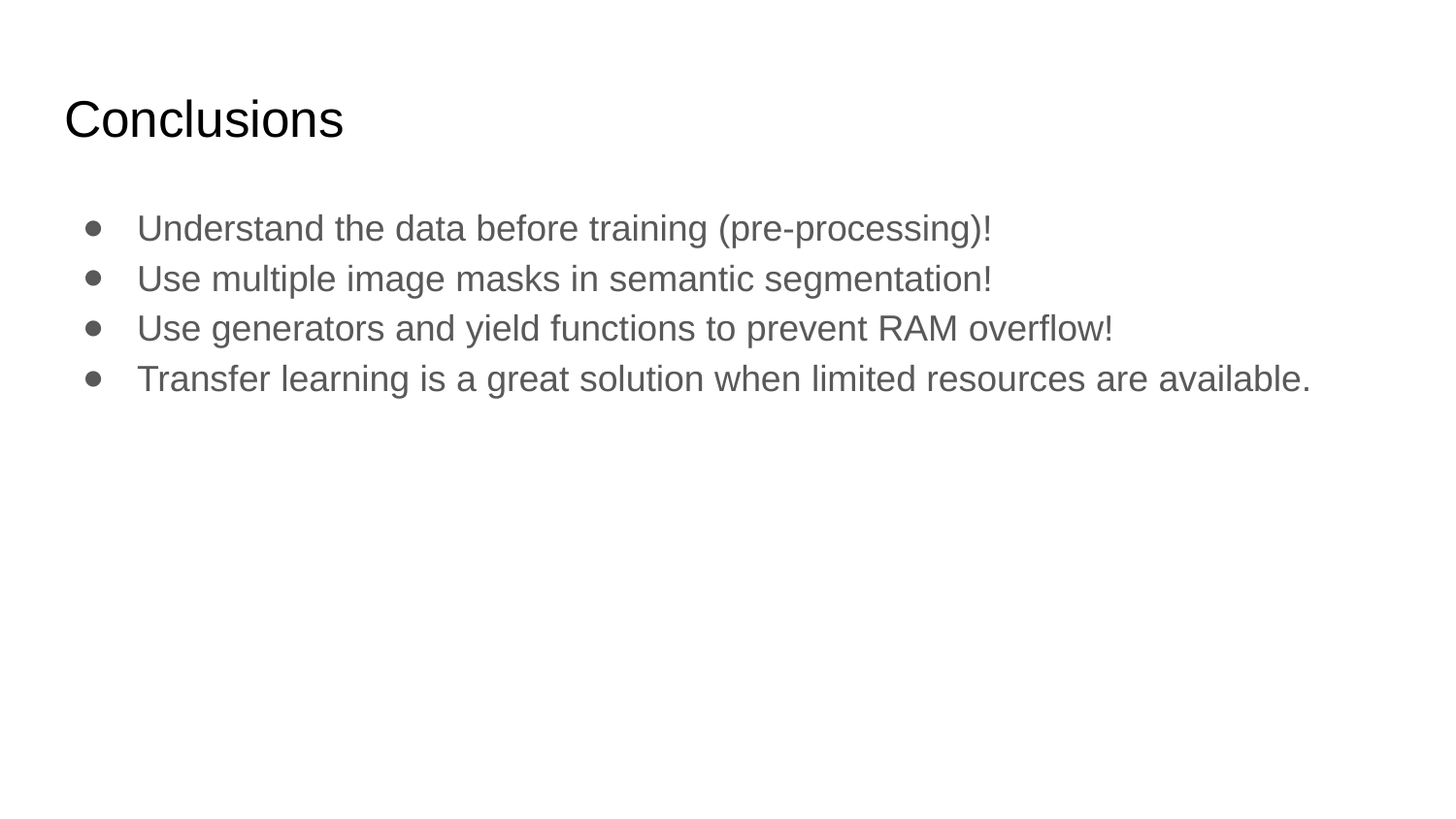

# Conclusions
Understand the data before training (pre-processing)!
Use multiple image masks in semantic segmentation!
Use generators and yield functions to prevent RAM overflow!
Transfer learning is a great solution when limited resources are available.